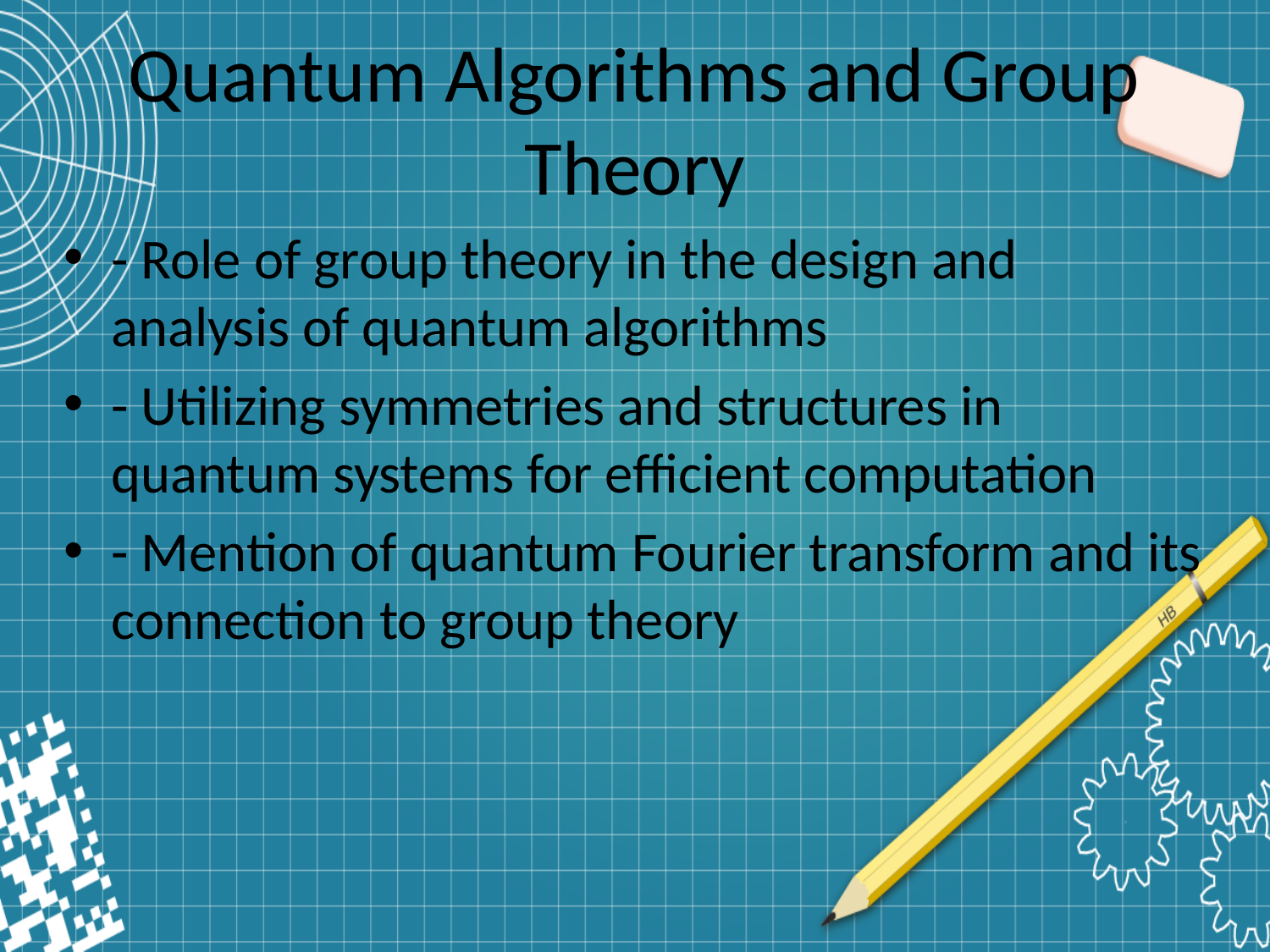

# Quantum Algorithms and Group Theory
- Role of group theory in the design and analysis of quantum algorithms
- Utilizing symmetries and structures in quantum systems for efficient computation
- Mention of quantum Fourier transform and its connection to group theory